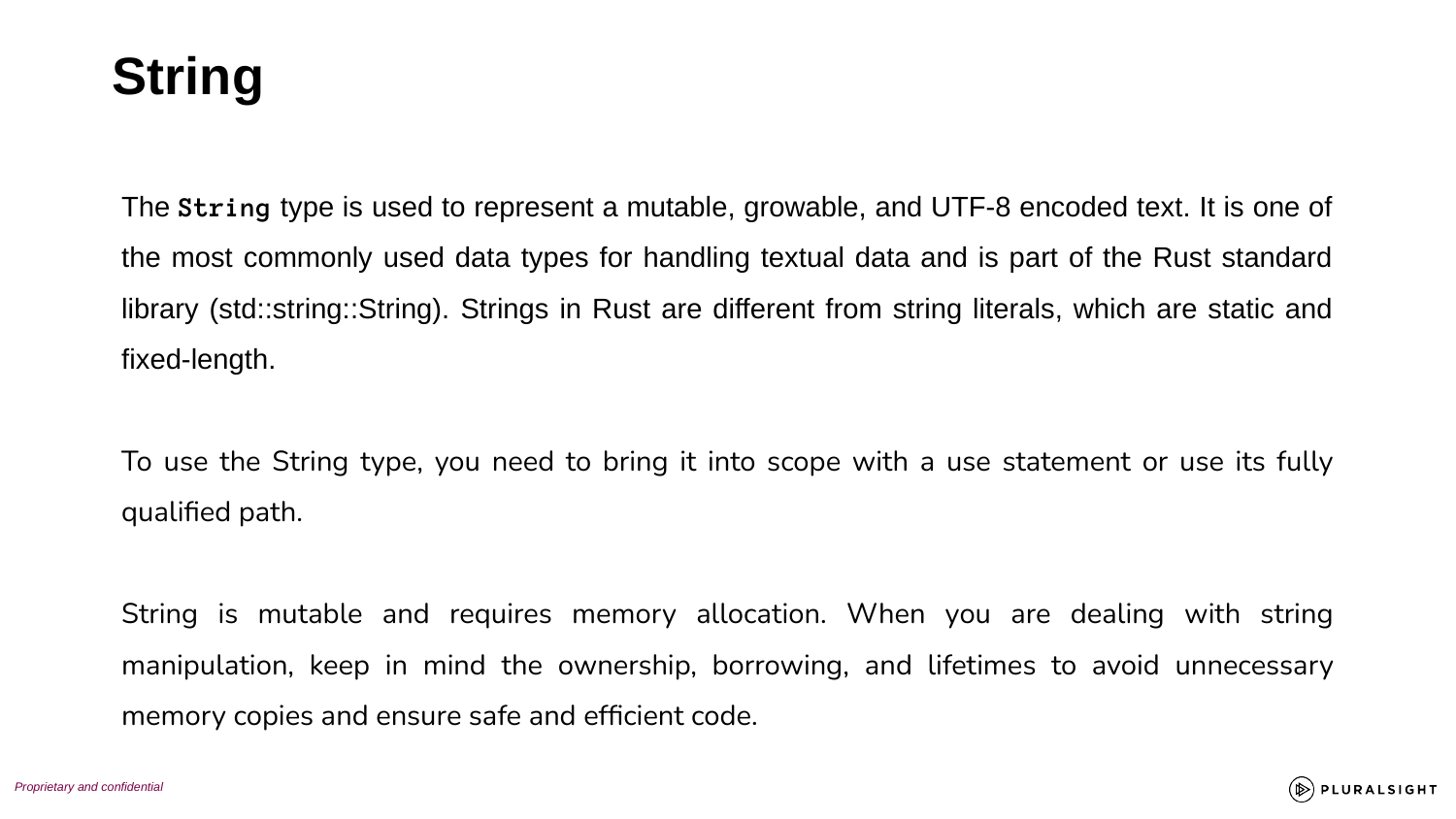

String
The String type is used to represent a mutable, growable, and UTF-8 encoded text. It is one of the most commonly used data types for handling textual data and is part of the Rust standard library (std::string::String). Strings in Rust are different from string literals, which are static and fixed-length.

To use the String type, you need to bring it into scope with a use statement or use its fully qualified path.

String is mutable and requires memory allocation. When you are dealing with string manipulation, keep in mind the ownership, borrowing, and lifetimes to avoid unnecessary memory copies and ensure safe and efficient code.